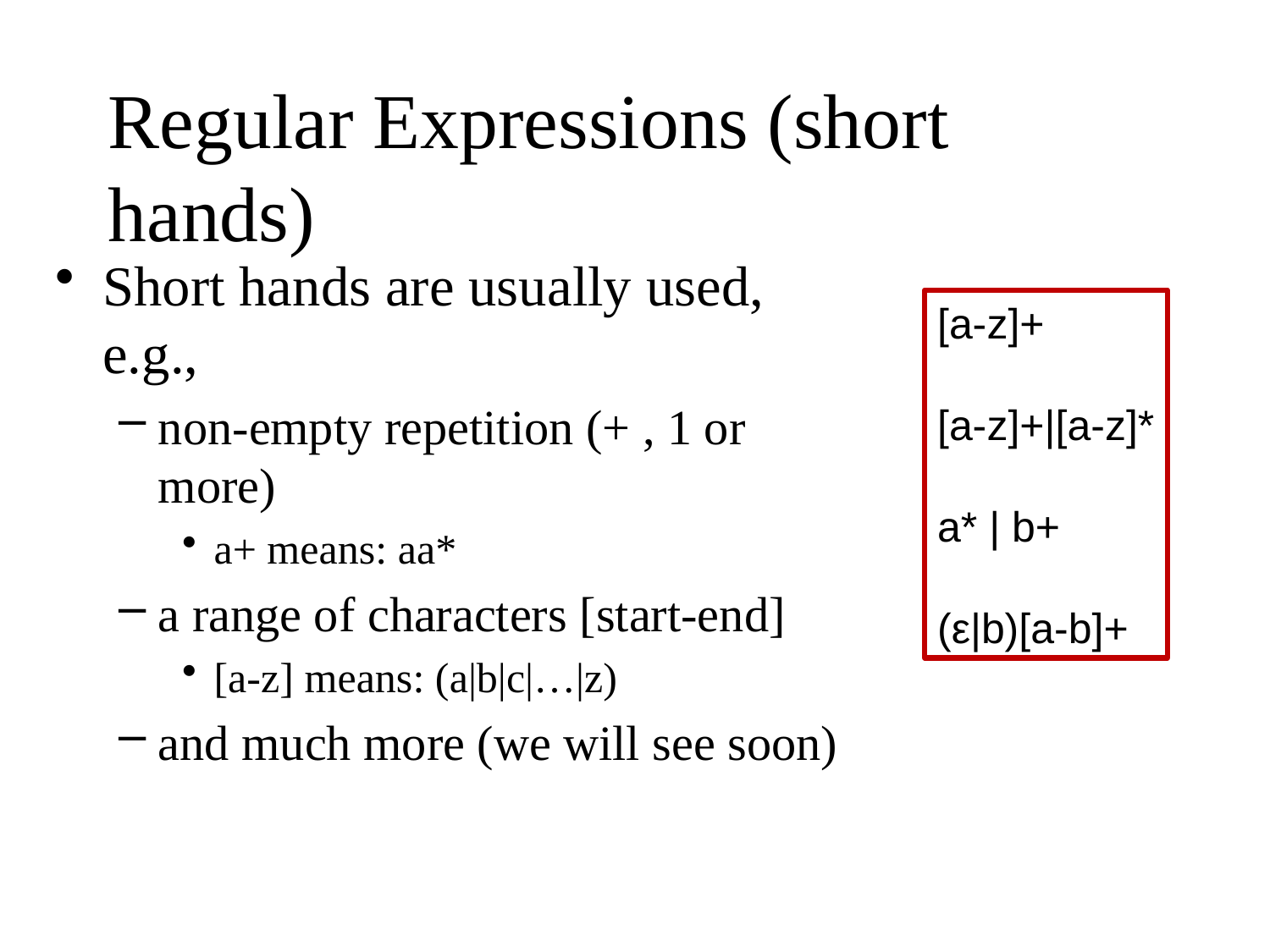

# Regular Expressions (short hands)
Short hands are usually used, e.g.,
non-empty repetition (+ , 1 or more)
a+ means: aa*
a range of characters [start-end]
[a-z] means: (a|b|c|…|z)
and much more (we will see soon)

[a-z]+

[a-z]+|[a-z]*

a* | b+

(ε|b)[a-b]+